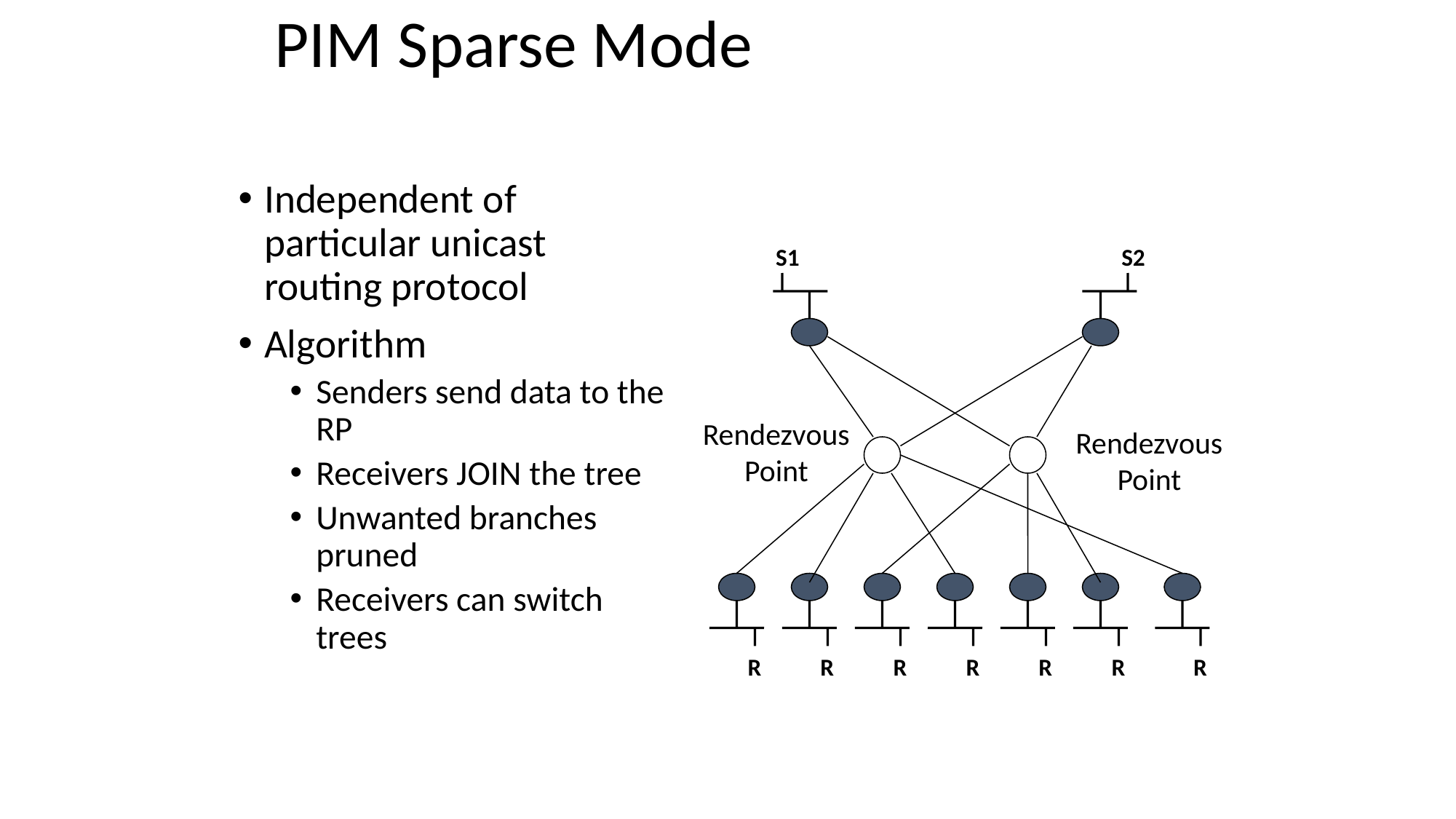

# PIM Sparse Mode
Independent of particular unicast routing protocol
Algorithm
Senders send data to the RP
Receivers JOIN the tree
Unwanted branches pruned
Receivers can switch trees
S1
S2

Rendezvous
Point
Rendezvous
Point

R

R

R

R

R

R

R